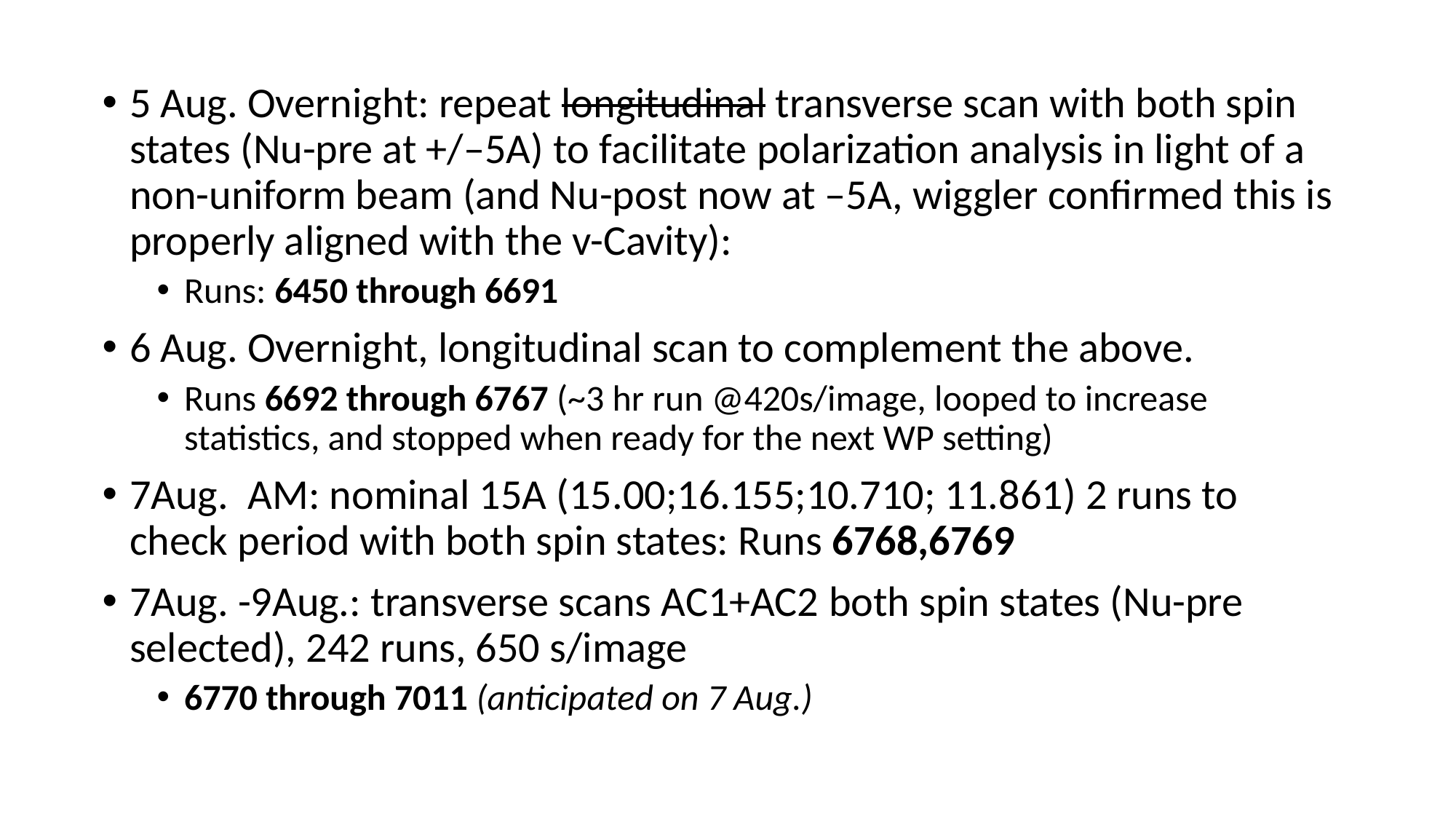

5 Aug. Overnight: repeat longitudinal transverse scan with both spin states (Nu-pre at +/–5A) to facilitate polarization analysis in light of a non-uniform beam (and Nu-post now at –5A, wiggler confirmed this is properly aligned with the v-Cavity):
Runs: 6450 through 6691
6 Aug. Overnight, longitudinal scan to complement the above.
Runs 6692 through 6767 (~3 hr run @420s/image, looped to increase statistics, and stopped when ready for the next WP setting)
7Aug.  AM: nominal 15A (15.00;16.155;10.710; 11.861) 2 runs to check period with both spin states: Runs 6768,6769
7Aug. -9Aug.: transverse scans AC1+AC2 both spin states (Nu-pre selected), 242 runs, 650 s/image
6770 through 7011 (anticipated on 7 Aug.)